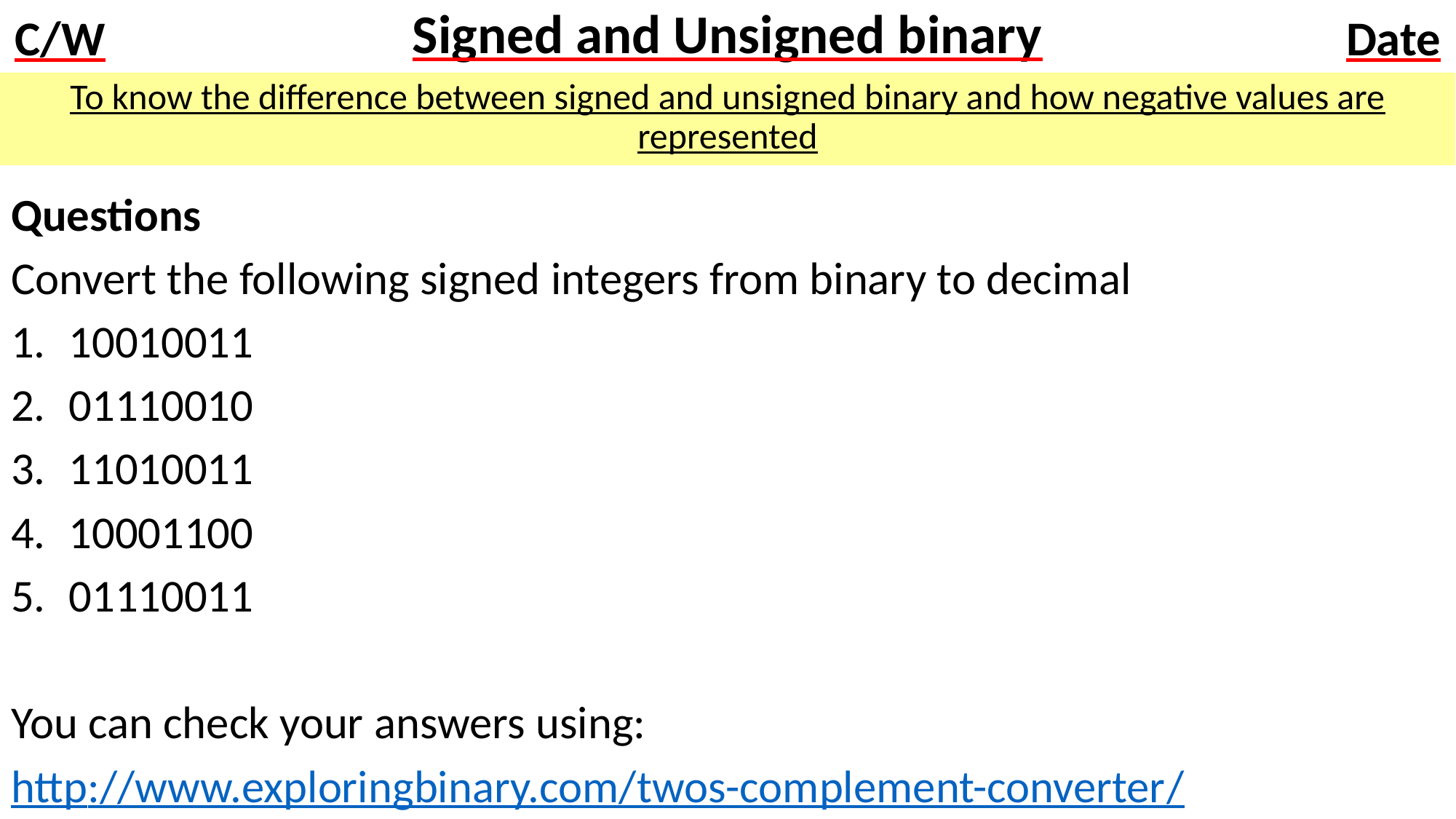

# Signed and Unsigned binary
To know the difference between signed and unsigned binary and how negative values are represented
Questions
Convert the following signed integers from binary to decimal
10010011
01110010
11010011
10001100
01110011

You can check your answers using:
http://www.exploringbinary.com/twos-complement-converter/